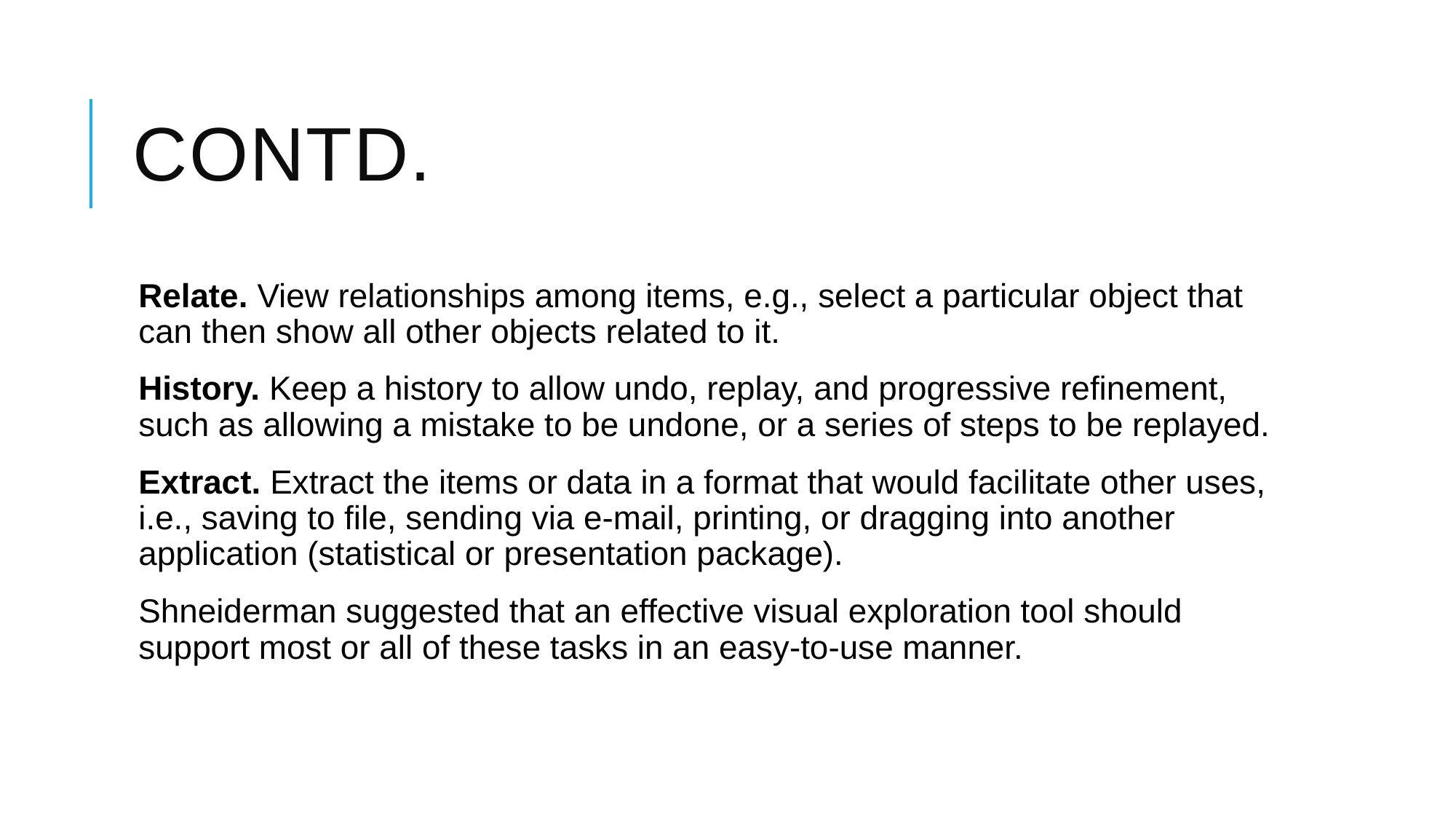

# Contd.
Relate. View relationships among items, e.g., select a particular object that can then show all other objects related to it.
History. Keep a history to allow undo, replay, and progressive refinement, such as allowing a mistake to be undone, or a series of steps to be replayed.
Extract. Extract the items or data in a format that would facilitate other uses, i.e., saving to file, sending via e-mail, printing, or dragging into another application (statistical or presentation package).
Shneiderman suggested that an effective visual exploration tool should support most or all of these tasks in an easy-to-use manner.